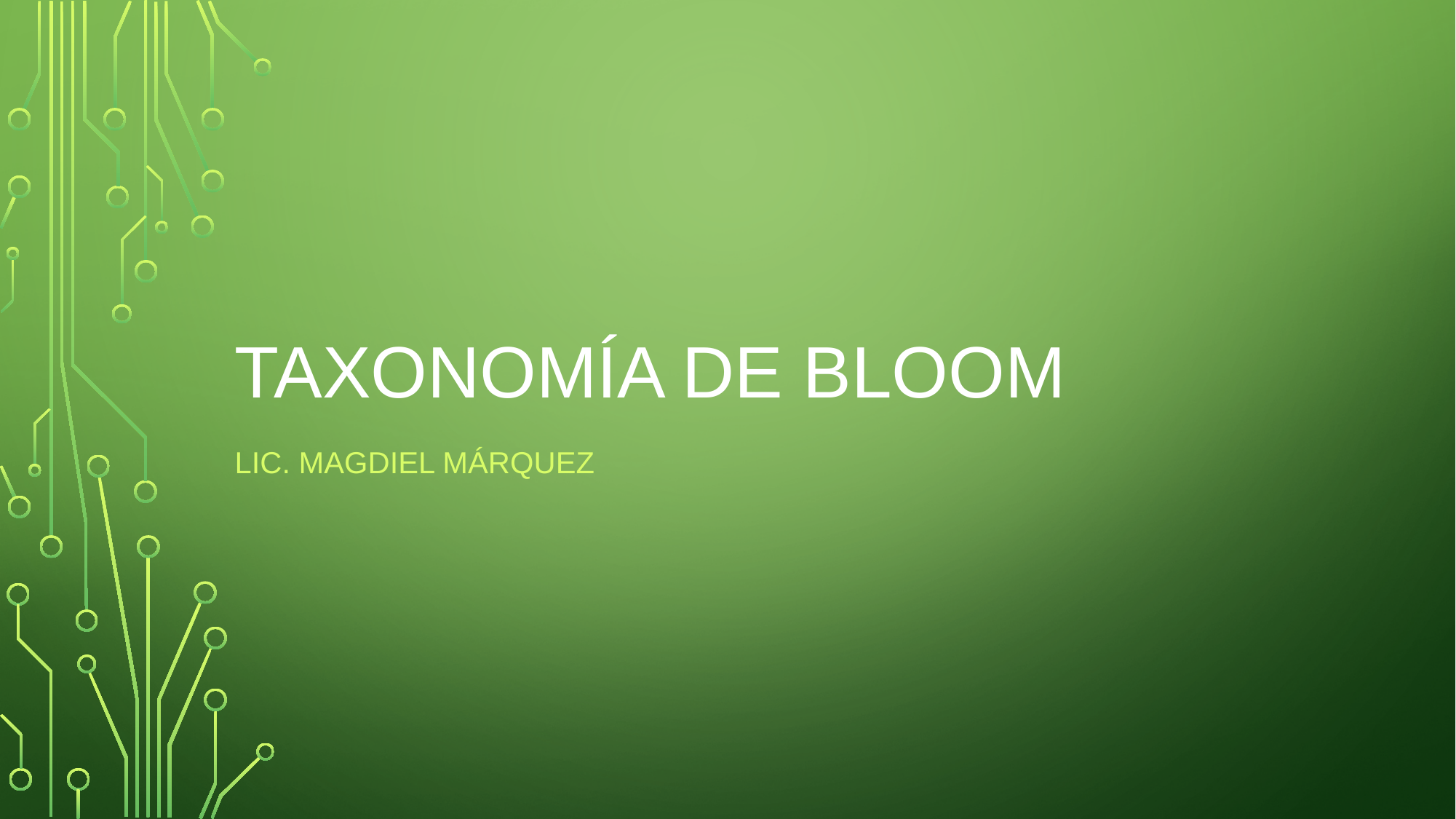

# Taxonomía de Bloom
Lic. Magdiel Márquez